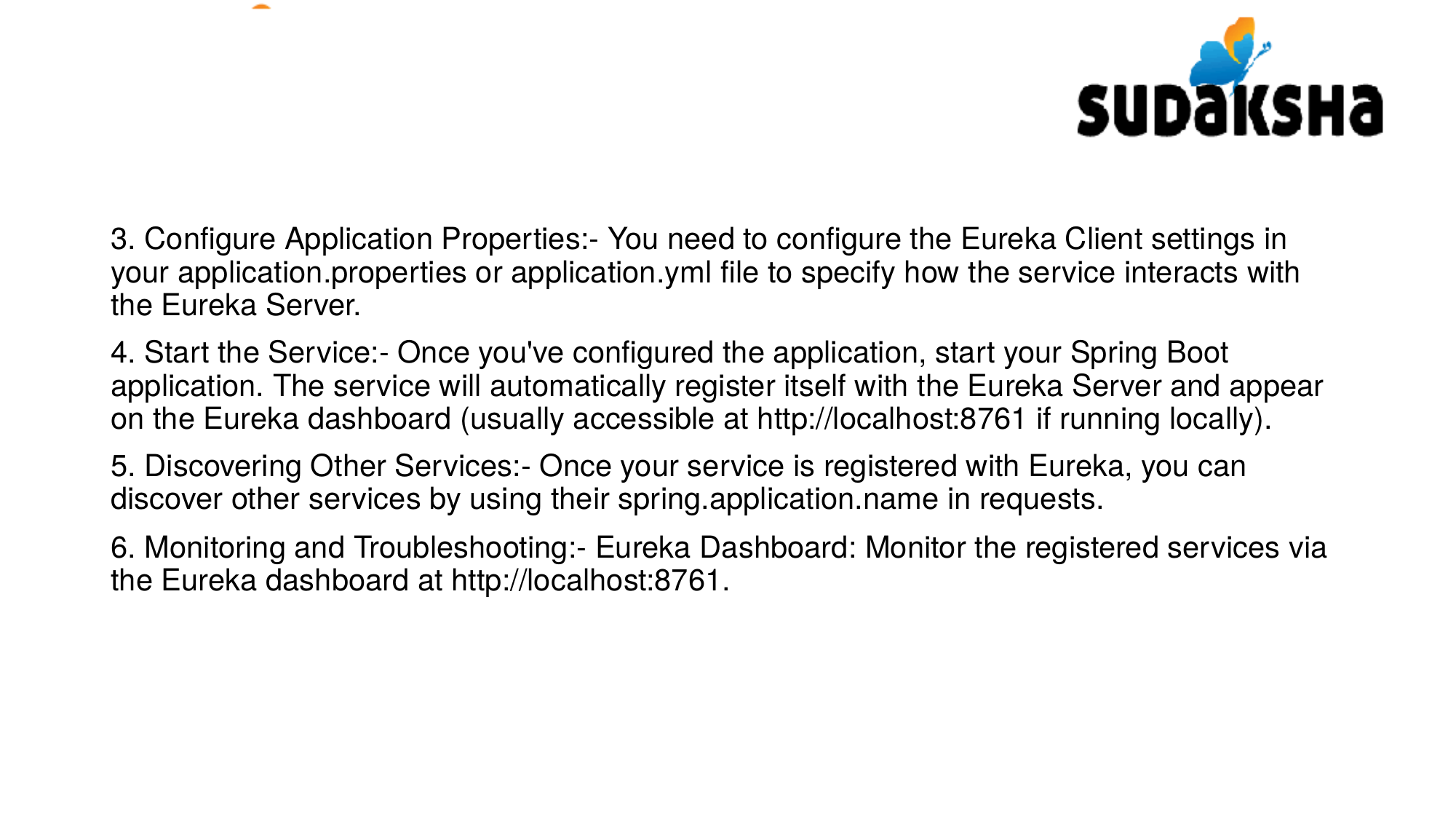

3. Configure Application Properties:- You need to configure the Eureka Client settings in your application.properties or application.yml file to specify how the service interacts with the Eureka Server.
4. Start the Service:- Once you've configured the application, start your Spring Boot application. The service will automatically register itself with the Eureka Server and appear on the Eureka dashboard (usually accessible at http://localhost:8761 if running locally).
5. Discovering Other Services:- Once your service is registered with Eureka, you can discover other services by using their spring.application.name in requests.
6. Monitoring and Troubleshooting:- Eureka Dashboard: Monitor the registered services via the Eureka dashboard at http://localhost:8761.